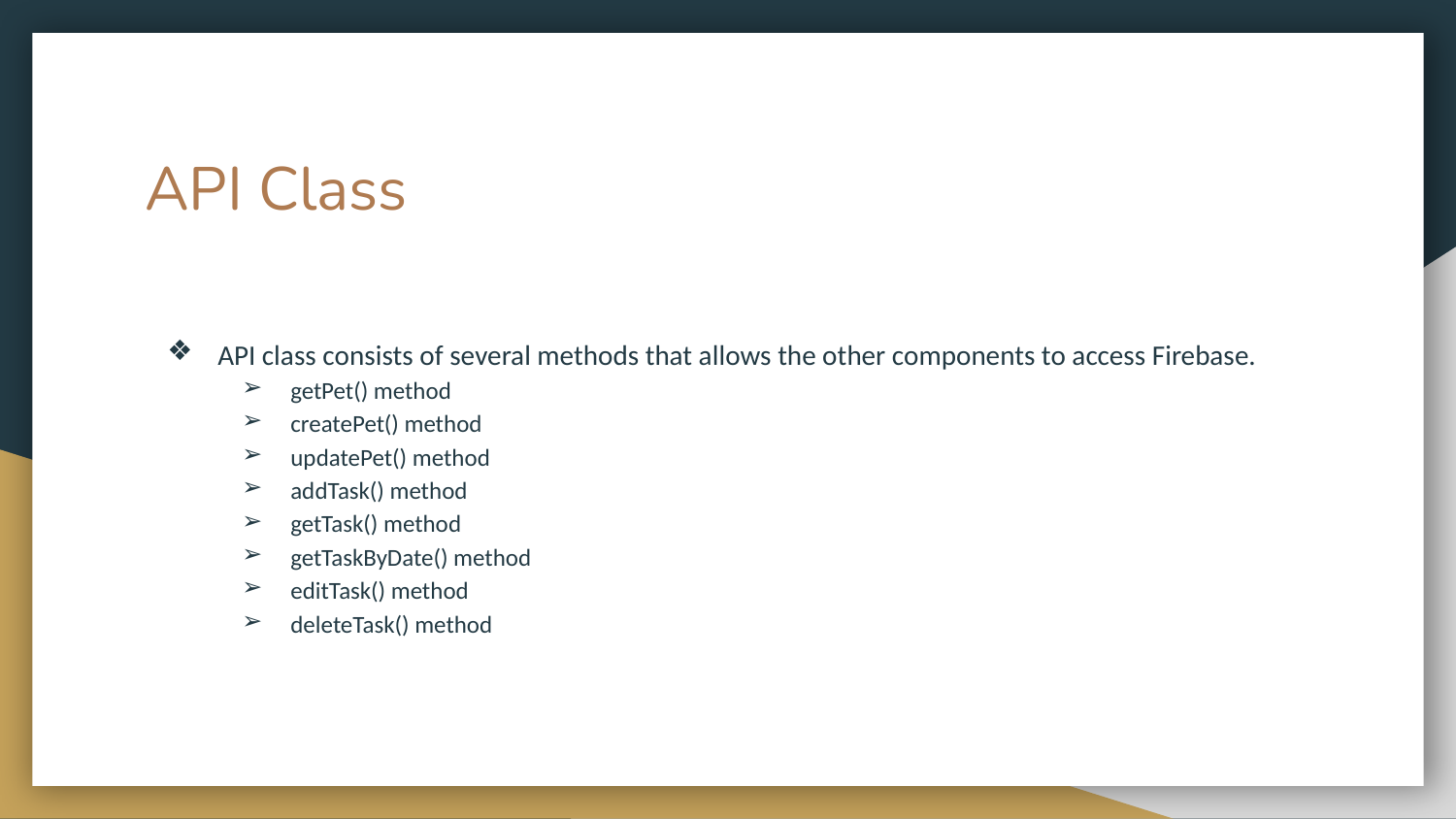

# API Class
API class consists of several methods that allows the other components to access Firebase.
getPet() method
createPet() method
updatePet() method
addTask() method
getTask() method
getTaskByDate() method
editTask() method
deleteTask() method